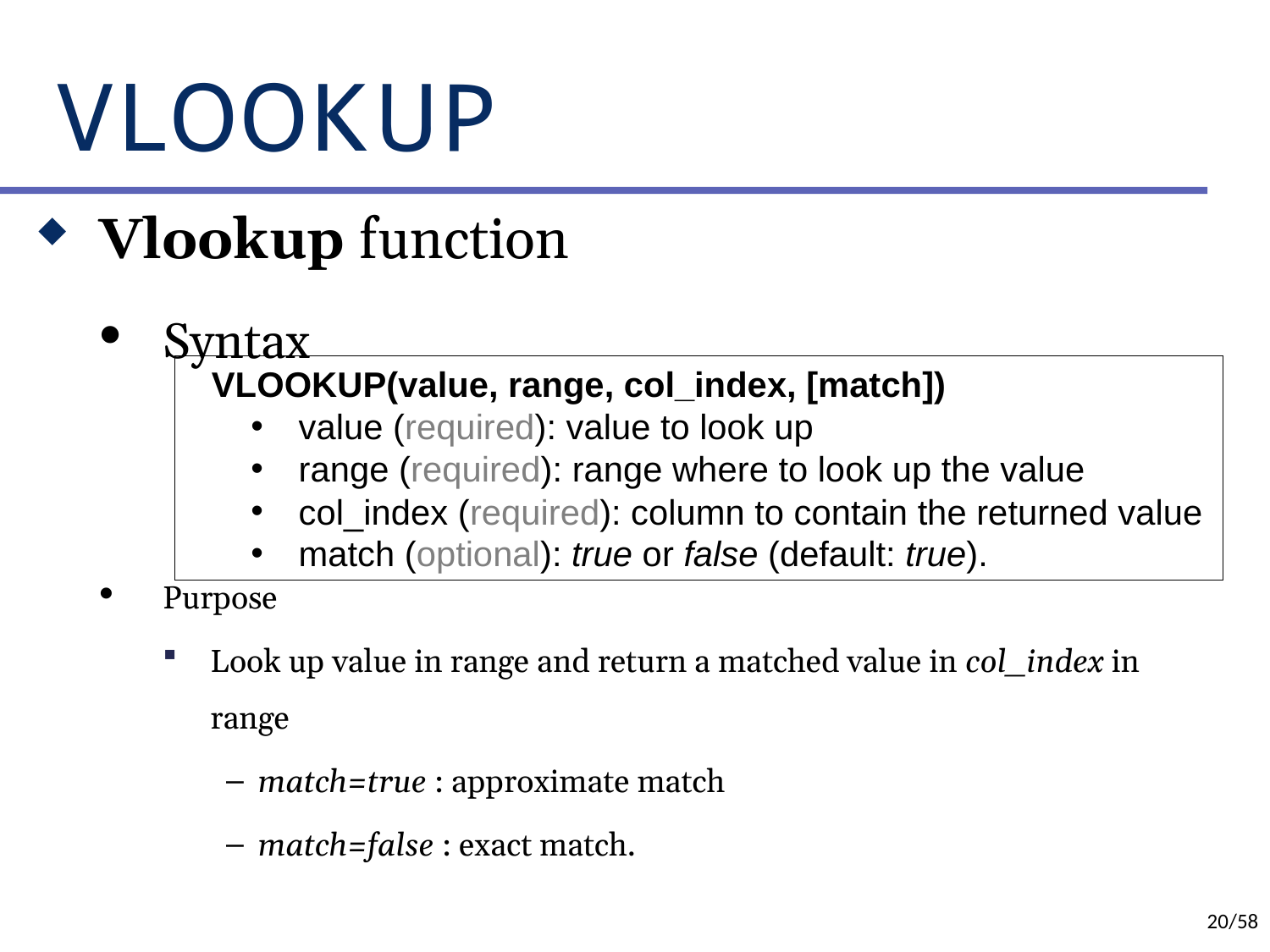

# VLOOKUP
Vlookup function
Syntax

Purpose
Look up value in range and return a matched value in col_index in range
match=true : approximate match
match=false : exact match.

VLOOKUP(value, range, col_index, [match])
value (required): value to look up
range (required): range where to look up the value
col_index (required): column to contain the returned value
match (optional): true or false (default: true).
20/58